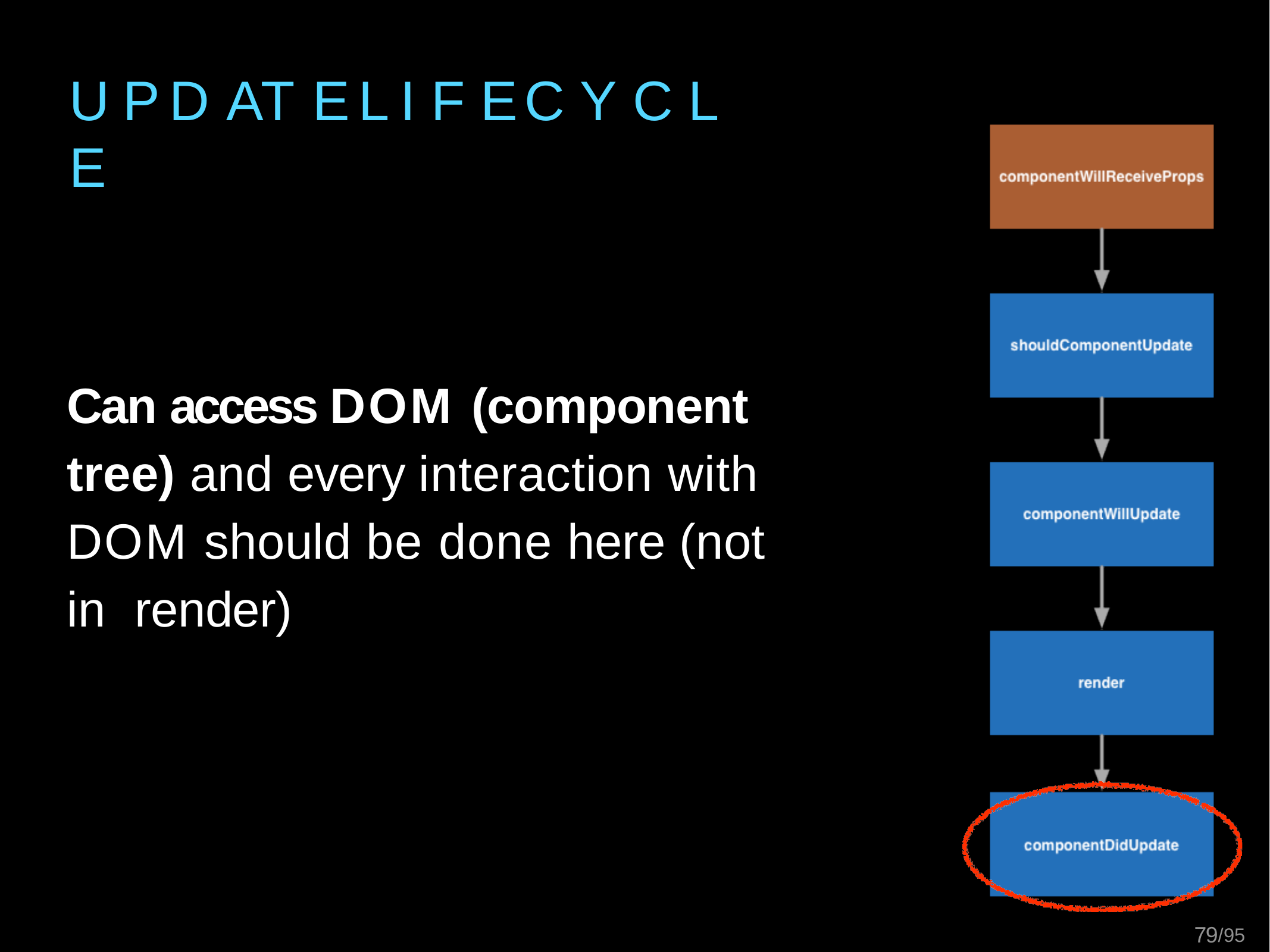

# U P D AT E	L I F E	C Y C L E

Can access DOM (component  tree) and every interaction with  DOM should be done here (not in  render)

79/95